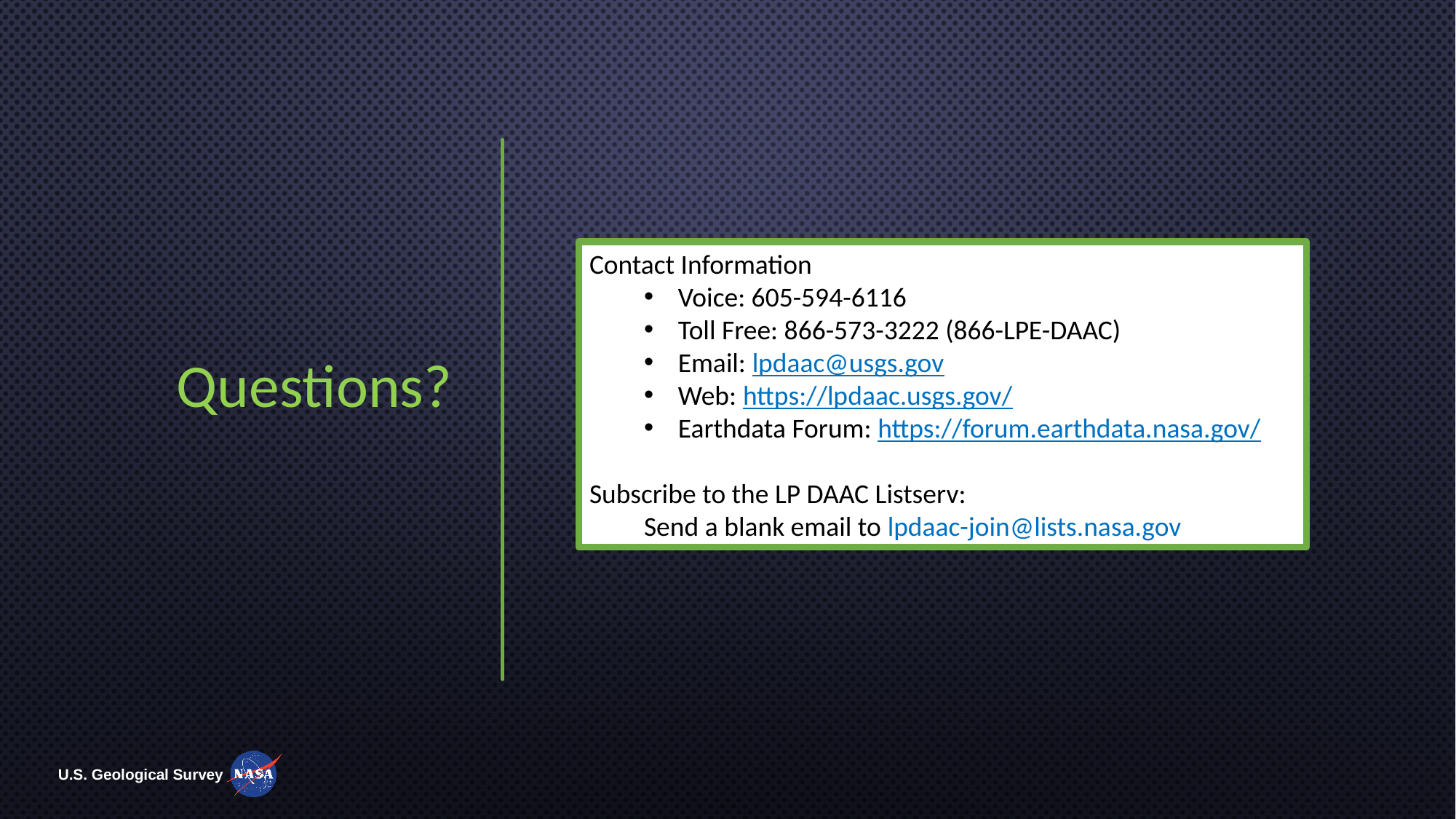

Contact Information​
Voice: 605-594-6116​
Toll Free: 866-573-3222 (866-LPE-DAAC)​
Email: lpdaac@usgs.gov​
Web: https://lpdaac.usgs.gov/​
Earthdata Forum: https://forum.earthdata.nasa.gov/​
​
Subscribe to the LP DAAC Listserv:​
Send a blank email to lpdaac-join@lists.nasa.gov ​
Questions?​